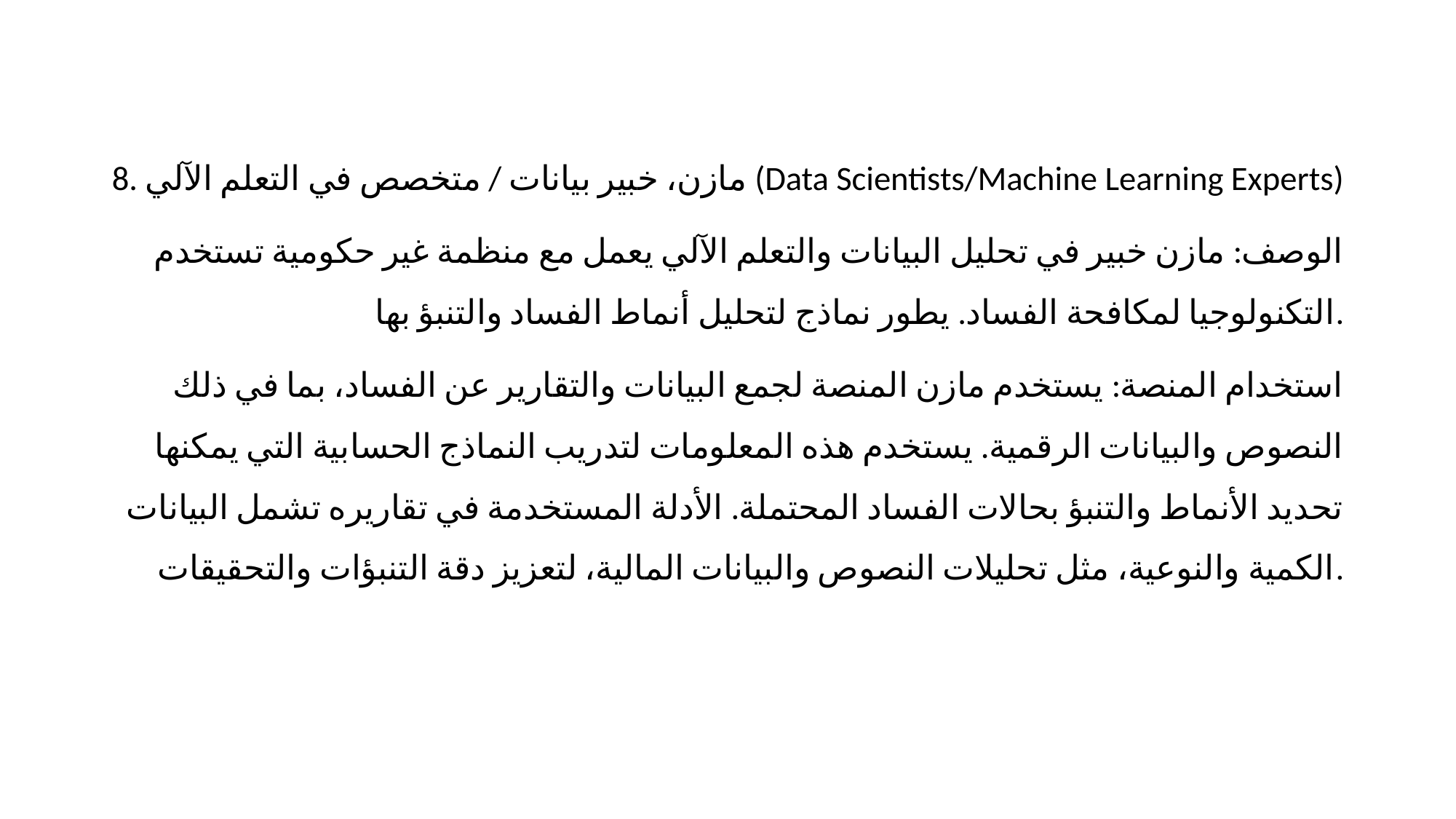

8. مازن، خبير بيانات / متخصص في التعلم الآلي (Data Scientists/Machine Learning Experts)
الوصف: مازن خبير في تحليل البيانات والتعلم الآلي يعمل مع منظمة غير حكومية تستخدم التكنولوجيا لمكافحة الفساد. يطور نماذج لتحليل أنماط الفساد والتنبؤ بها.
استخدام المنصة: يستخدم مازن المنصة لجمع البيانات والتقارير عن الفساد، بما في ذلك النصوص والبيانات الرقمية. يستخدم هذه المعلومات لتدريب النماذج الحسابية التي يمكنها تحديد الأنماط والتنبؤ بحالات الفساد المحتملة. الأدلة المستخدمة في تقاريره تشمل البيانات الكمية والنوعية، مثل تحليلات النصوص والبيانات المالية، لتعزيز دقة التنبؤات والتحقيقات.